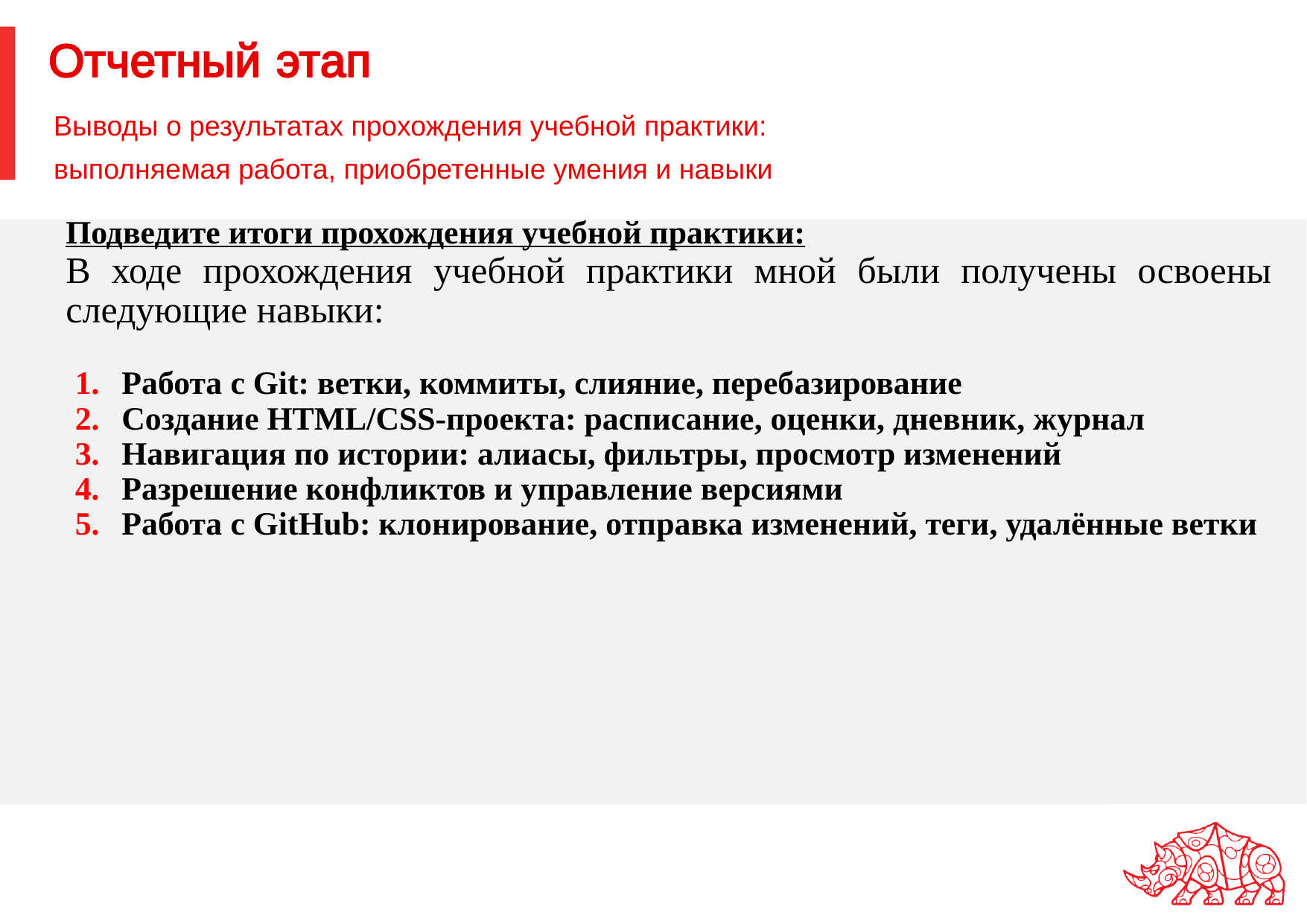

# Отчетный этап
Выводы о результатах прохождения учебной практики:
выполняемая работа, приобретенные умения и навыки

Подведите итоги прохождения учебной практики:
В ходе прохождения учебной практики мной были получены освоены следующие навыки:

Работа с Git: ветки, коммиты, слияние, перебазирование
Создание HTML/CSS-проекта: расписание, оценки, дневник, журнал
Навигация по истории: алиасы, фильтры, просмотр изменений
Разрешение конфликтов и управление версиями
Работа с GitHub: клонирование, отправка изменений, теги, удалённые ветки